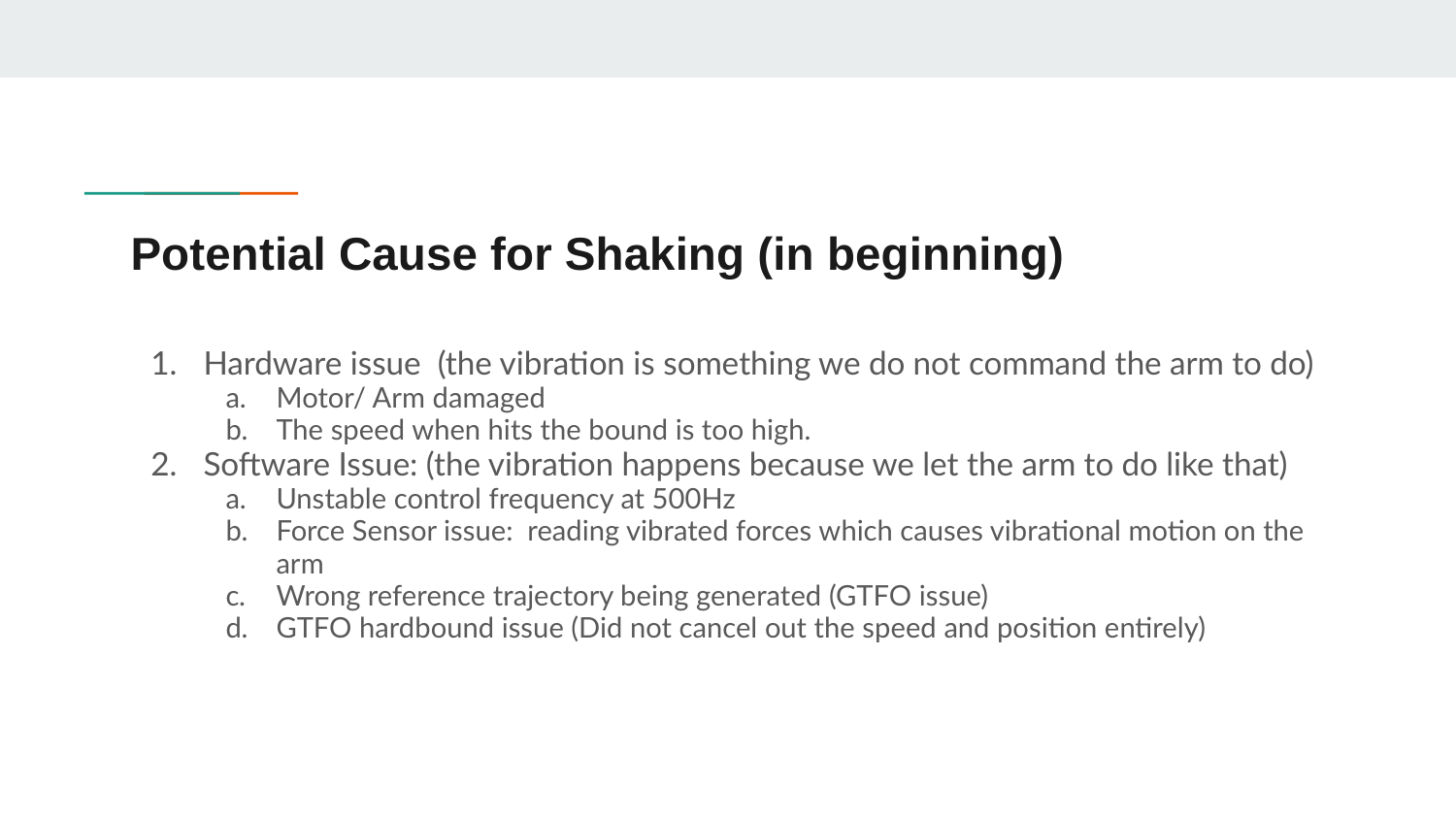

# Potential Cause for Shaking (in beginning)
Hardware issue  (the vibration is something we do not command the arm to do)
Motor/ Arm damaged
The speed when hits the bound is too high.
Software Issue: (the vibration happens because we let the arm to do like that)
Unstable control frequency at 500Hz
Force Sensor issue:  reading vibrated forces which causes vibrational motion on the arm
Wrong reference trajectory being generated (GTFO issue)
GTFO hardbound issue (Did not cancel out the speed and position entirely)